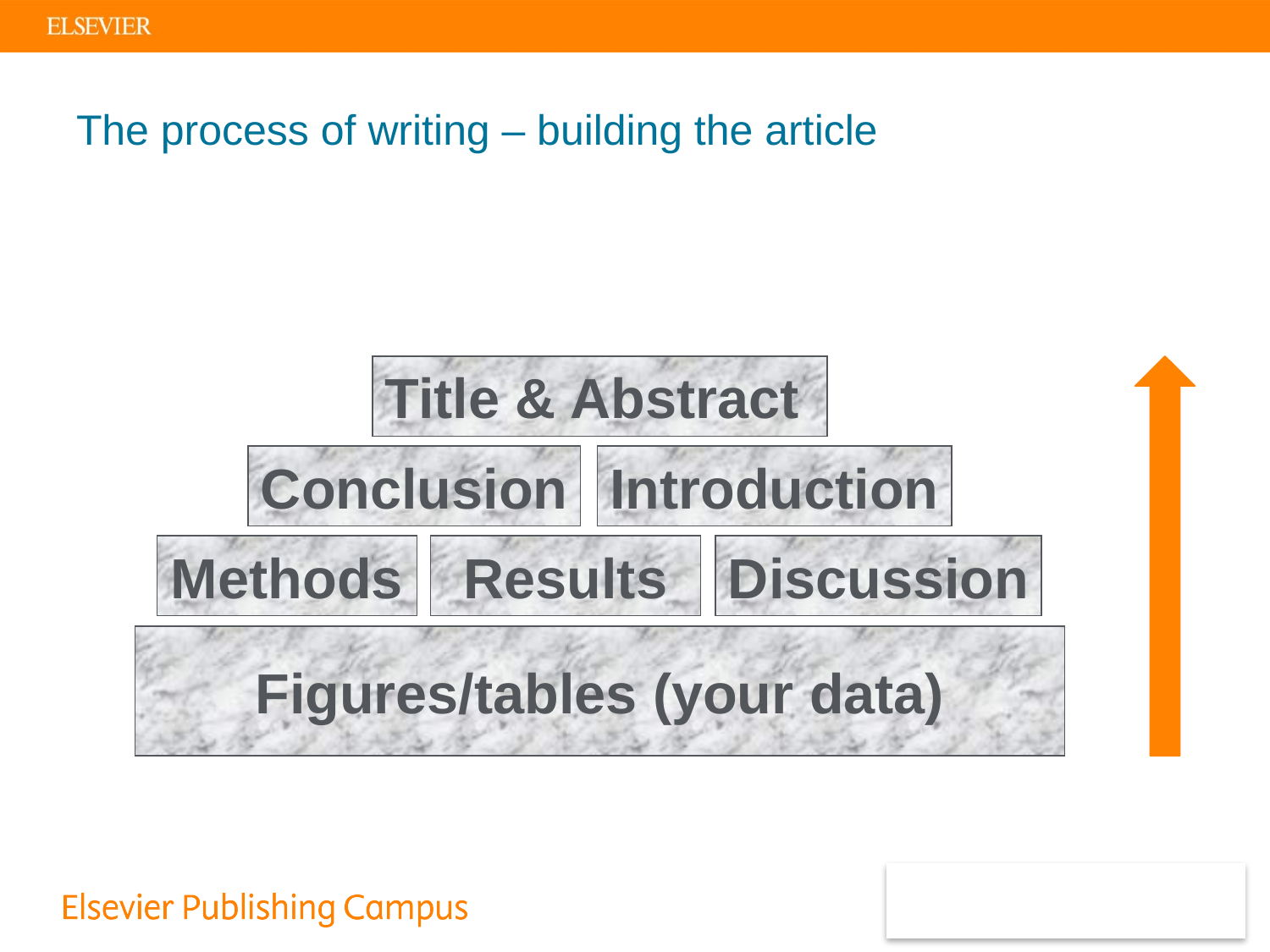

# The process of writing – building the article
Title & Abstract

Conclusion
Introduction
Methods
Results
Discussion
Figures/tables (your data)